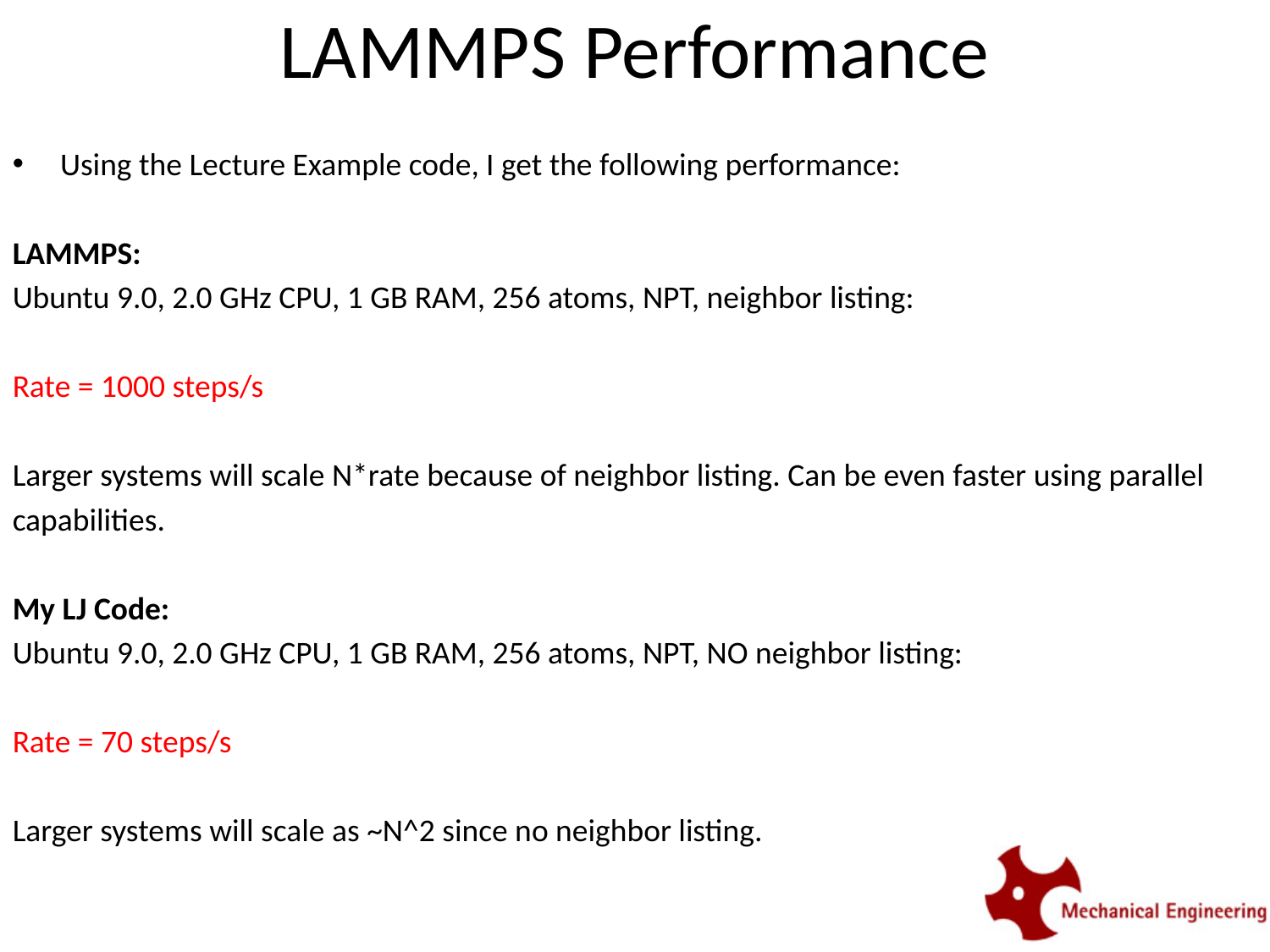

# LAMMPS Performance
Using the Lecture Example code, I get the following performance:

LAMMPS:
Ubuntu 9.0, 2.0 GHz CPU, 1 GB RAM, 256 atoms, NPT, neighbor listing:

Rate = 1000 steps/s

Larger systems will scale N*rate because of neighbor listing. Can be even faster using parallel
capabilities.

My LJ Code:
Ubuntu 9.0, 2.0 GHz CPU, 1 GB RAM, 256 atoms, NPT, NO neighbor listing:

Rate = 70 steps/s

Larger systems will scale as ~N^2 since no neighbor listing.